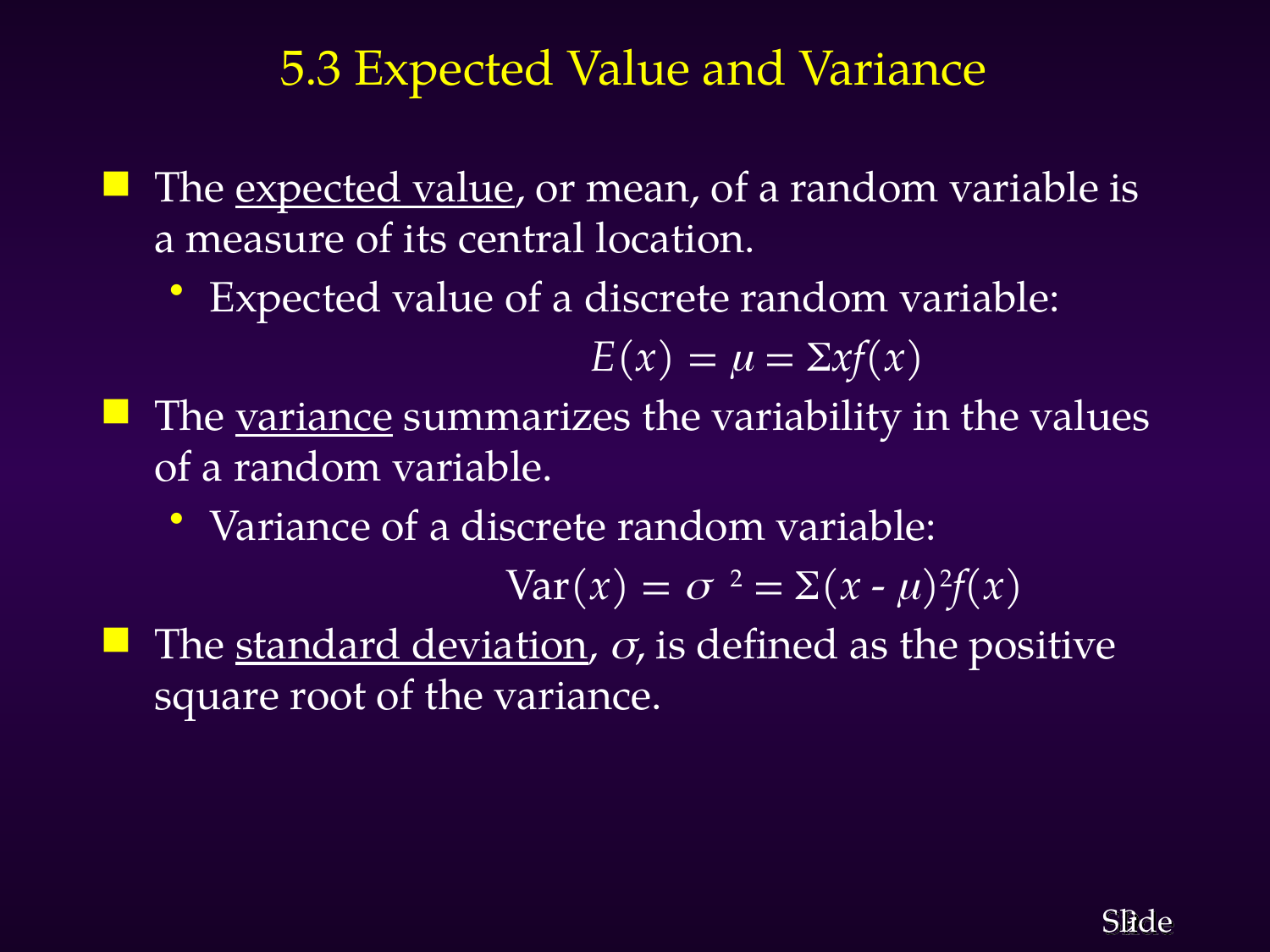

# 5.3 Expected Value and Variance
The expected value, or mean, of a random variable is a measure of its central location.
Expected value of a discrete random variable:
				E(x) = μ = Σxf(x)
The variance summarizes the variability in the values of a random variable.
Variance of a discrete random variable:
			    Var(x) = σ 2 = Σ(x - μ)2f(x)
The standard deviation, σ, is defined as the positive square root of the variance.